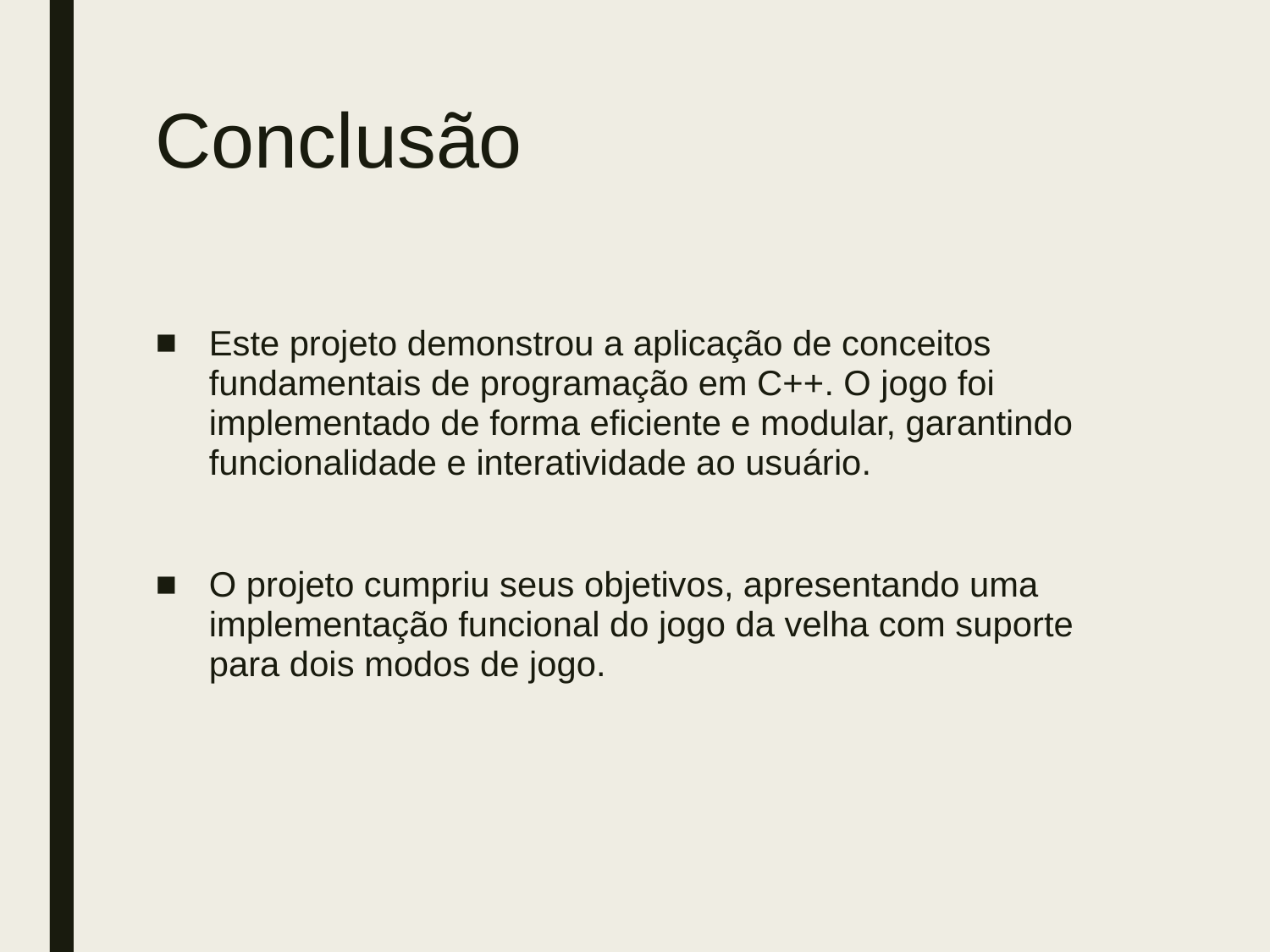

# Conclusão
Este projeto demonstrou a aplicação de conceitos fundamentais de programação em C++. O jogo foi implementado de forma eficiente e modular, garantindo funcionalidade e interatividade ao usuário.

O projeto cumpriu seus objetivos, apresentando uma implementação funcional do jogo da velha com suporte para dois modos de jogo.